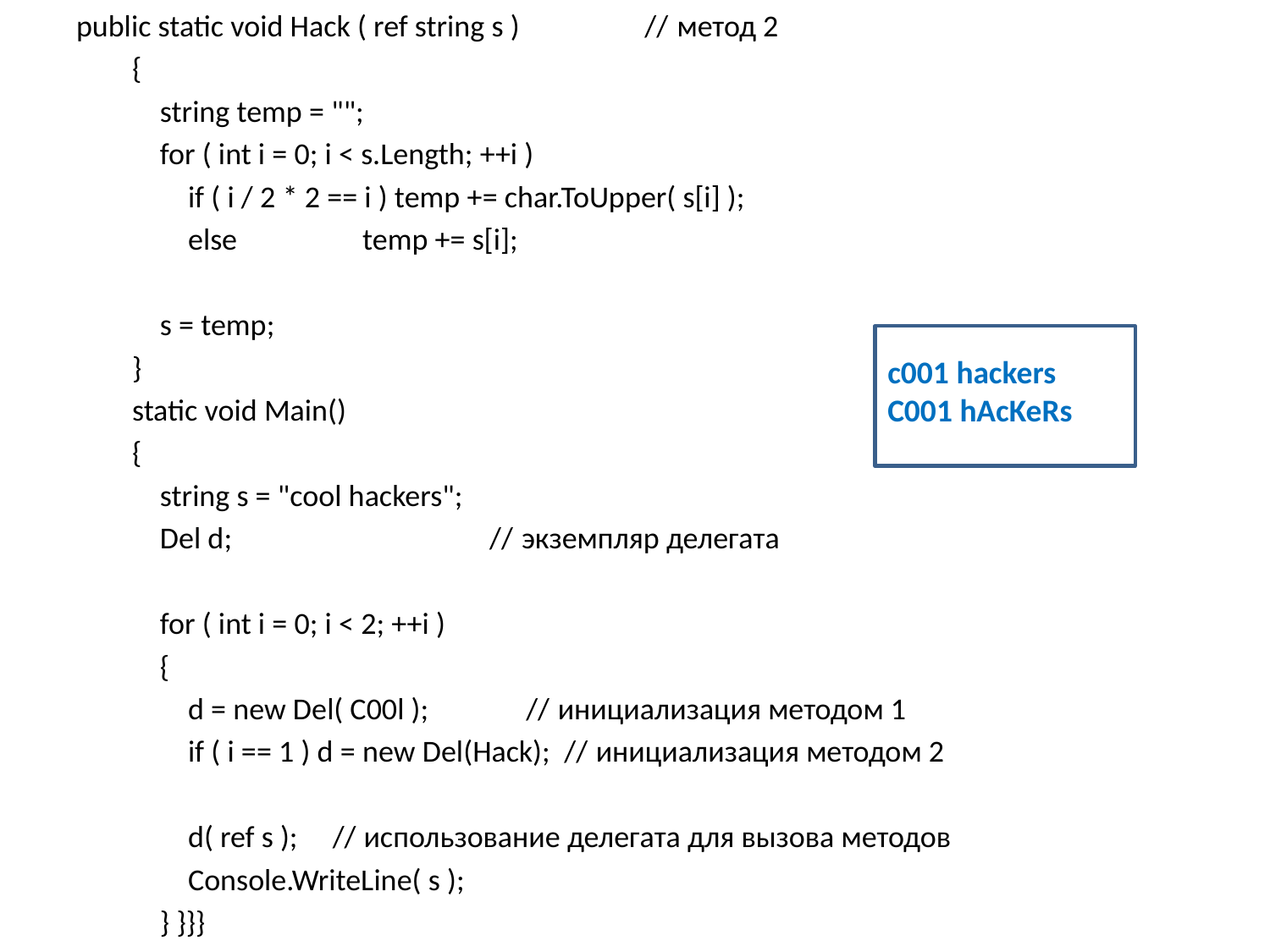

public static void Hack ( ref string s )                  // метод 2
        {
            string temp = "";
            for ( int i = 0; i < s.Length; ++i )
                if ( i / 2 * 2 == i ) temp += char.ToUpper( s[i] );
                else                  temp += s[i];

            s = temp;
        }
        static void Main()
        {
            string s = "cool hackers";
            Del d;                                     // экземпляр делегата

            for ( int i = 0; i < 2; ++i )
            {
                d = new Del( C00l );              // инициализация методом 1
                if ( i == 1 ) d = new Del(Hack);  // инициализация методом 2

                d( ref s );     // использование делегата для вызова методов
                Console.WriteLine( s );
            } }}}

c001 hackers
C001 hAcKeRs